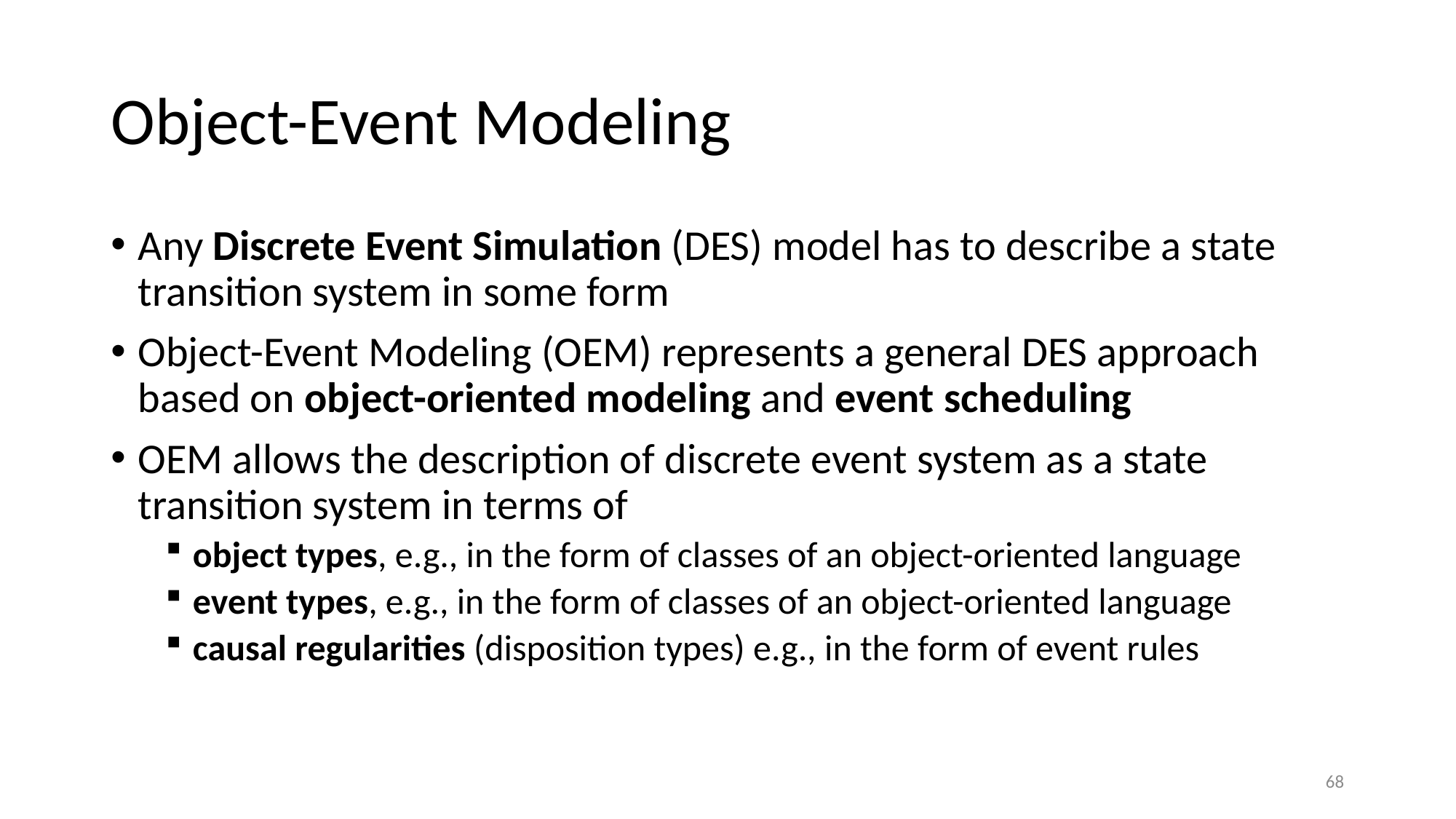

# Object-Event Modeling
Any Discrete Event Simulation (DES) model has to describe a state transition system in some form
Object-Event Modeling (OEM) represents a general DES approach based on object-oriented modeling and event scheduling
OEM allows the description of discrete event system as a state transition system in terms of
object types, e.g., in the form of classes of an object-oriented language
event types, e.g., in the form of classes of an object-oriented language
causal regularities (disposition types) e.g., in the form of event rules

68